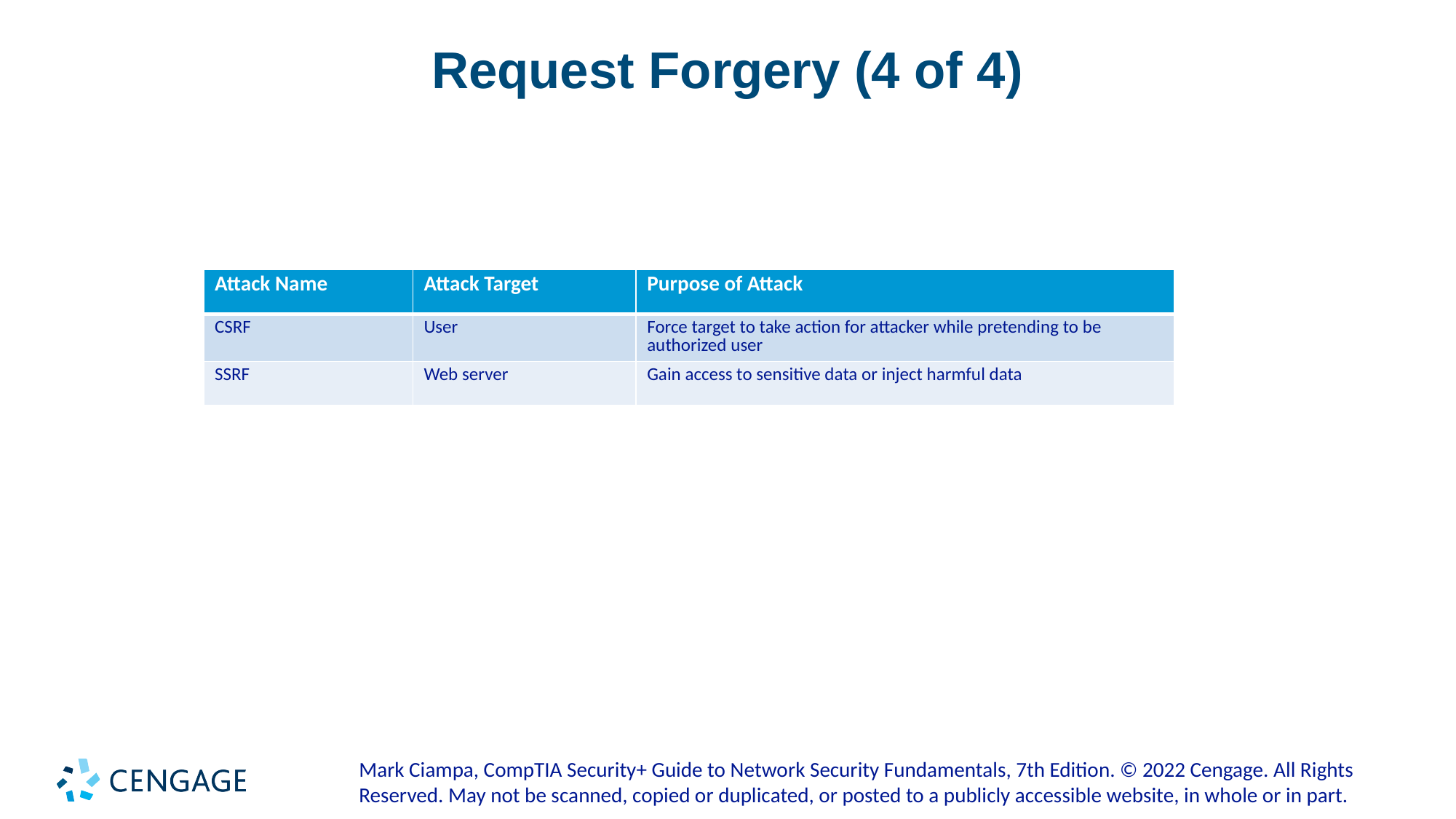

# Request Forgery (4 of 4)
| Attack Name | Attack Target | Purpose of Attack |
| --- | --- | --- |
| CSRF | User | Force target to take action for attacker while pretending to be authorized user |
| SSRF | Web server | Gain access to sensitive data or inject harmful data |